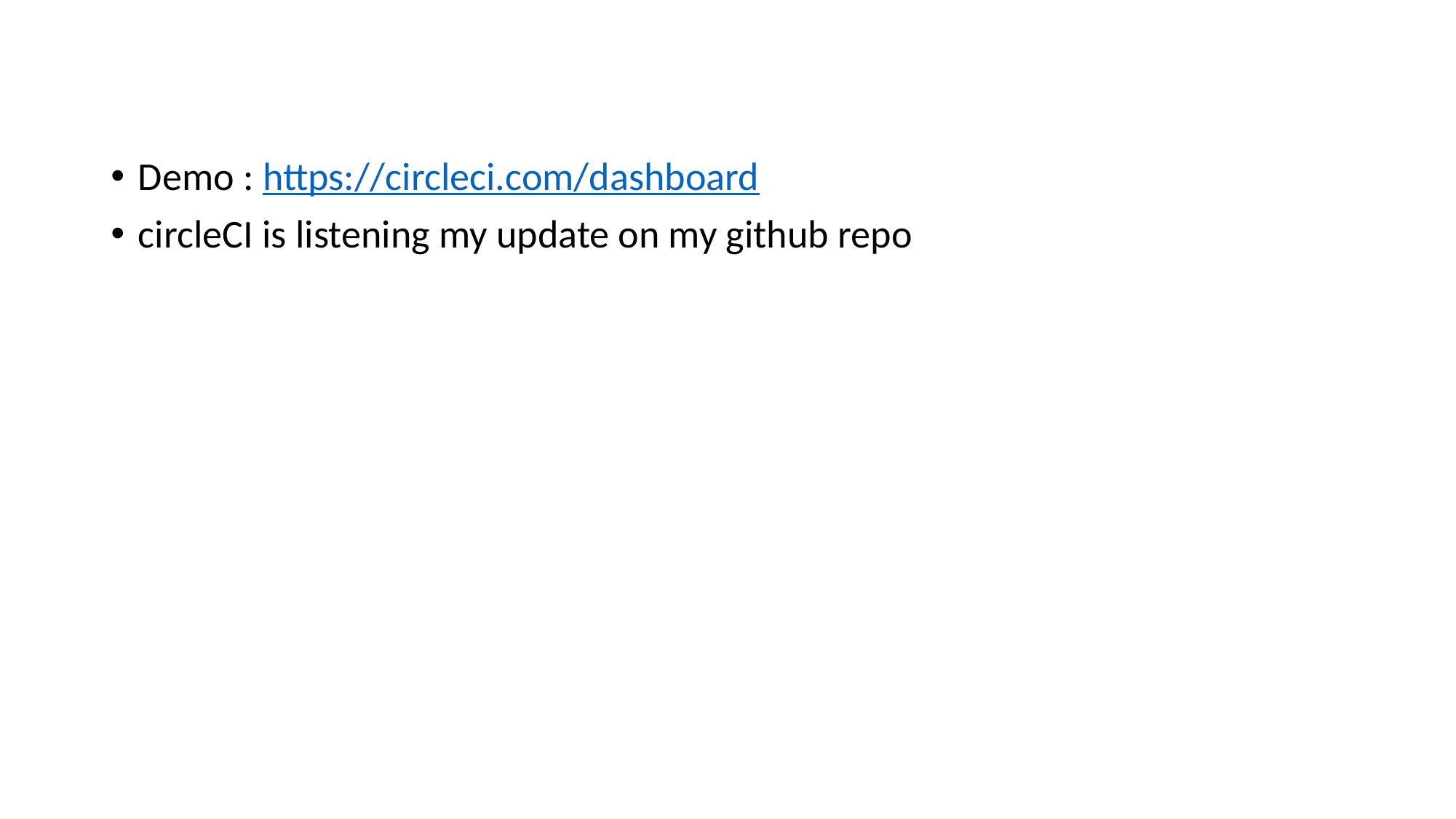

#
Demo : https://circleci.com/dashboard
circleCI is listening my update on my github repo